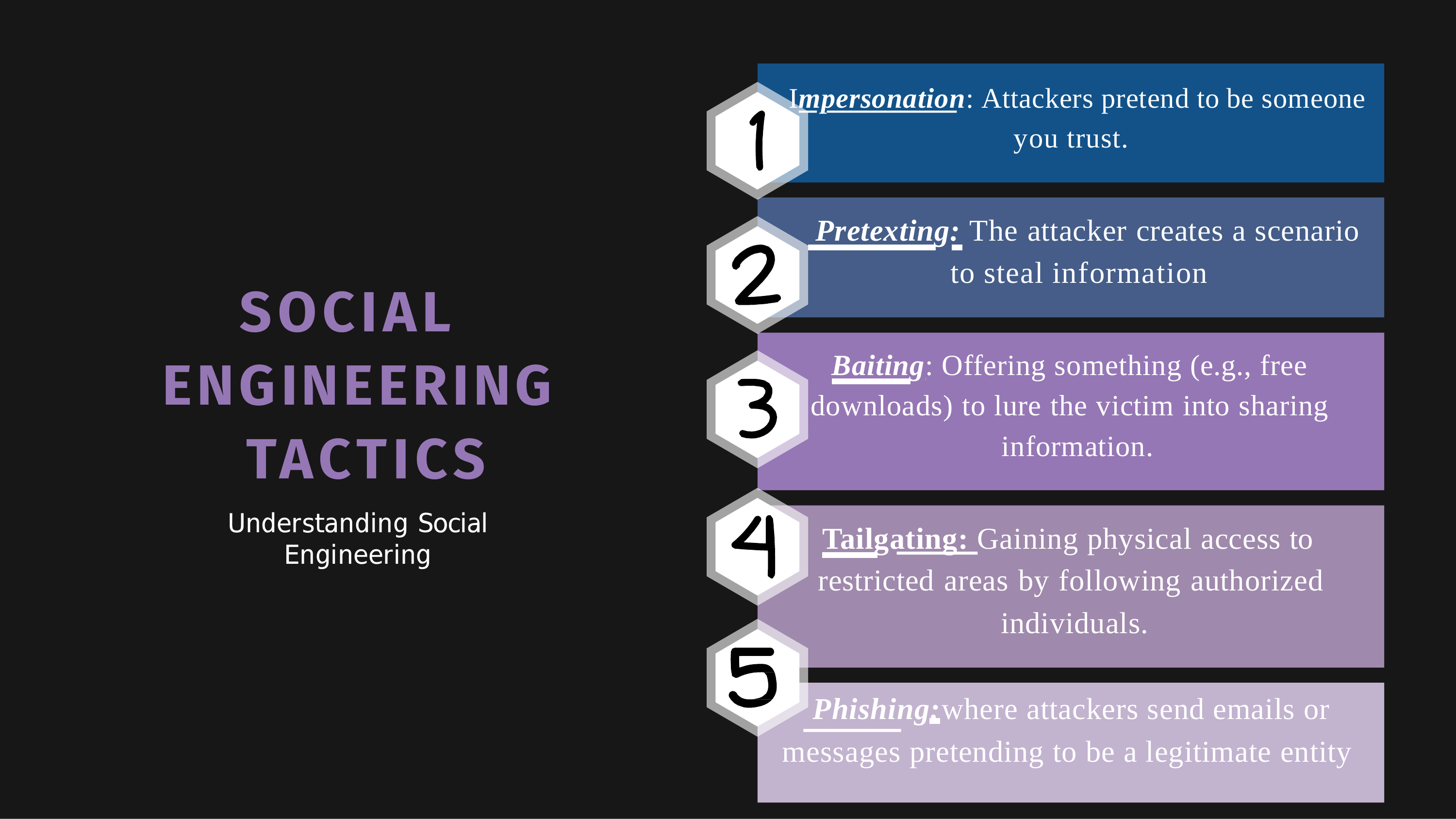

Impersonation: Attackers pretend to be someone
you trust.
Pretexting: The attacker creates a scenario  to steal information

SOCIAL  ENGINEERING  TACTICS
Understanding Social Engineering
Baiting: Offering something (e.g., free
downloads) to lure the victim into sharing  information.

Tailgating: Gaining physical access to
restricted areas by following authorized  individuals.

Phishing:	where attackers send emails or  messages pretending to be a legitimate entity